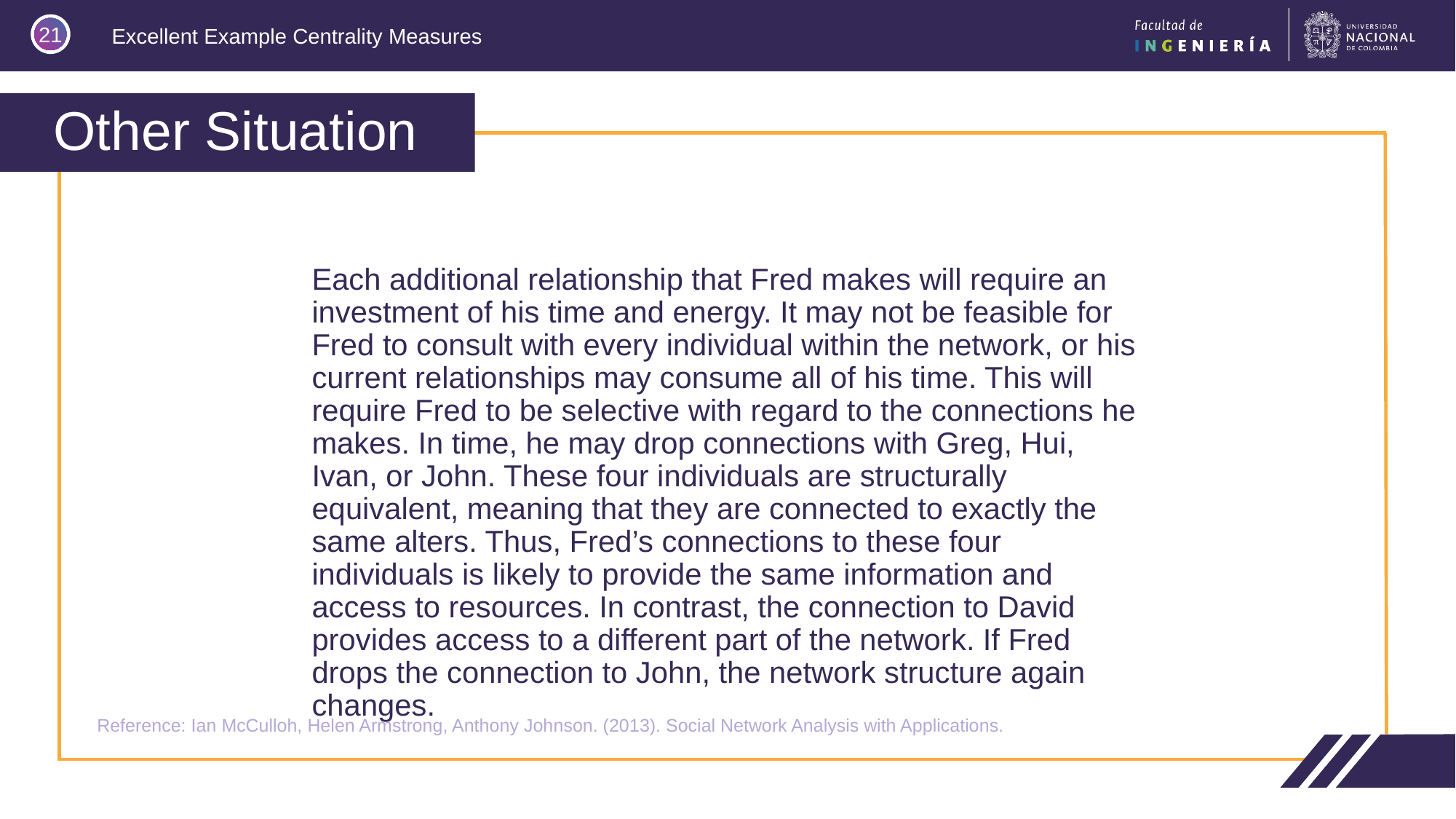

21
# Other Situation
Each additional relationship that Fred makes will require an investment of his time and energy. It may not be feasible for Fred to consult with every individual within the network, or his current relationships may consume all of his time. This will require Fred to be selective with regard to the connections he makes. In time, he may drop connections with Greg, Hui, Ivan, or John. These four individuals are structurally equivalent, meaning that they are connected to exactly the same alters. Thus, Fred’s connections to these four individuals is likely to provide the same information and access to resources. In contrast, the connection to David provides access to a different part of the network. If Fred drops the connection to John, the network structure again changes.
Reference: Ian McCulloh, Helen Armstrong, Anthony Johnson. (2013). Social Network Analysis with Applications.